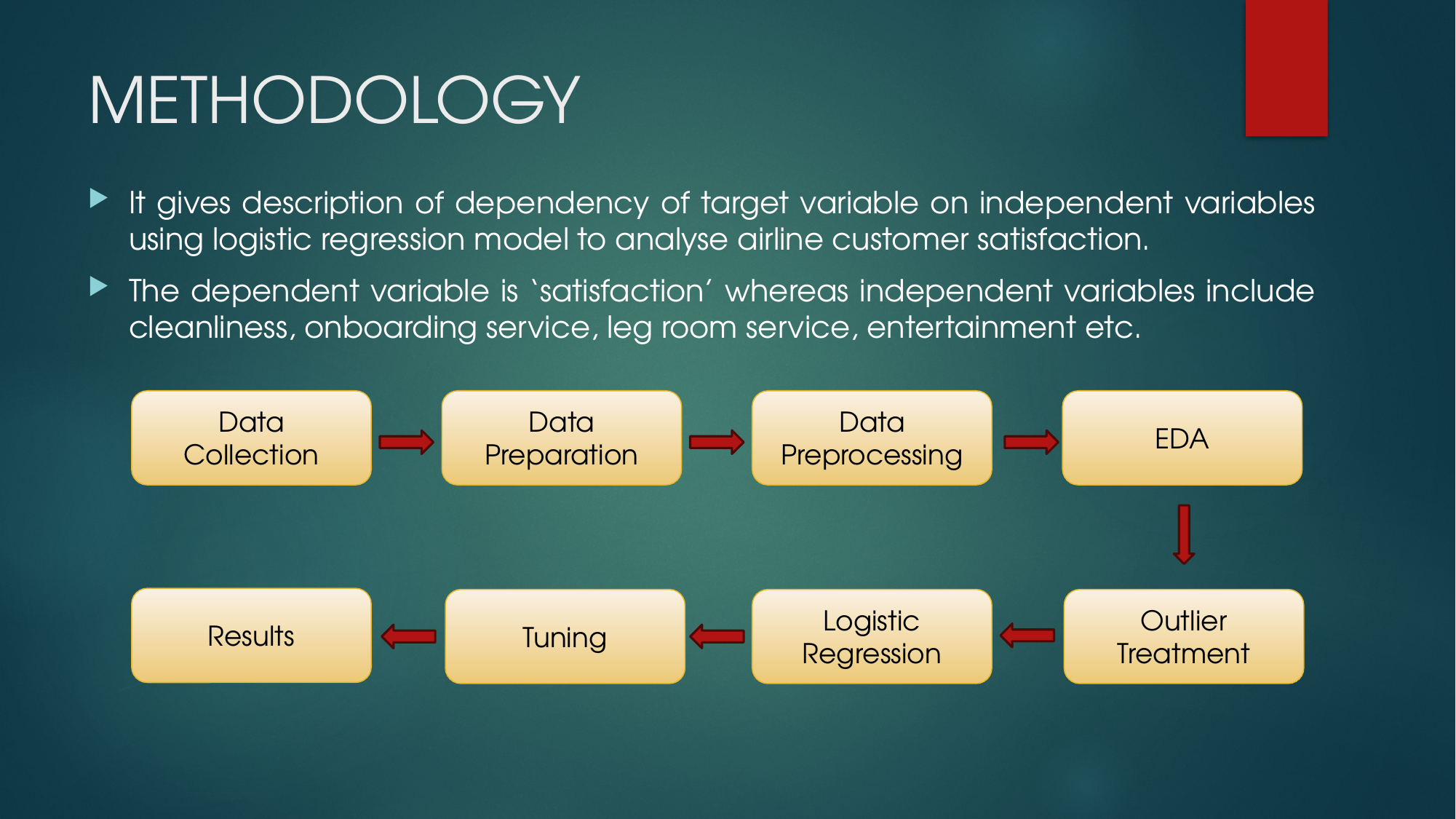

# METHODOLOGY
It gives description of dependency of target variable on independent variables using logistic regression model to analyse airline customer satisfaction.
The dependent variable is ‘satisfaction’ whereas independent variables include cleanliness, onboarding service, leg room service, entertainment etc.

Data Collection
Data Preparation
Data Preprocessing
EDA

Results
Tuning
Logistic Regression
Outlier Treatment